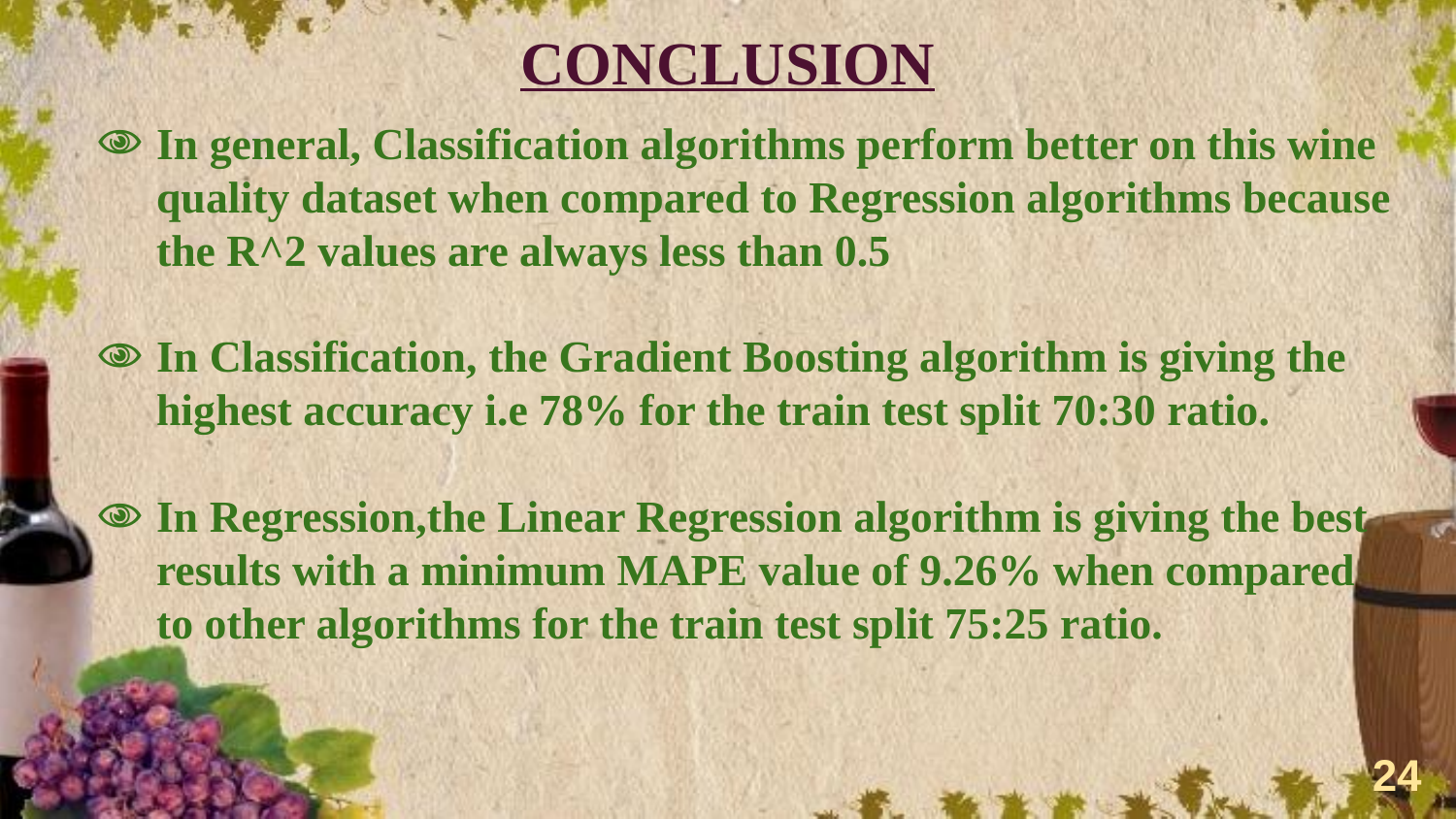

# CONCLUSION
In general, Classification algorithms perform better on this wine quality dataset when compared to Regression algorithms because the R^2 values are always less than 0.5

In Classification, the Gradient Boosting algorithm is giving the highest accuracy i.e 78% for the train test split 70:30 ratio.

In Regression,the Linear Regression algorithm is giving the best results with a minimum MAPE value of 9.26% when compared to other algorithms for the train test split 75:25 ratio.

24